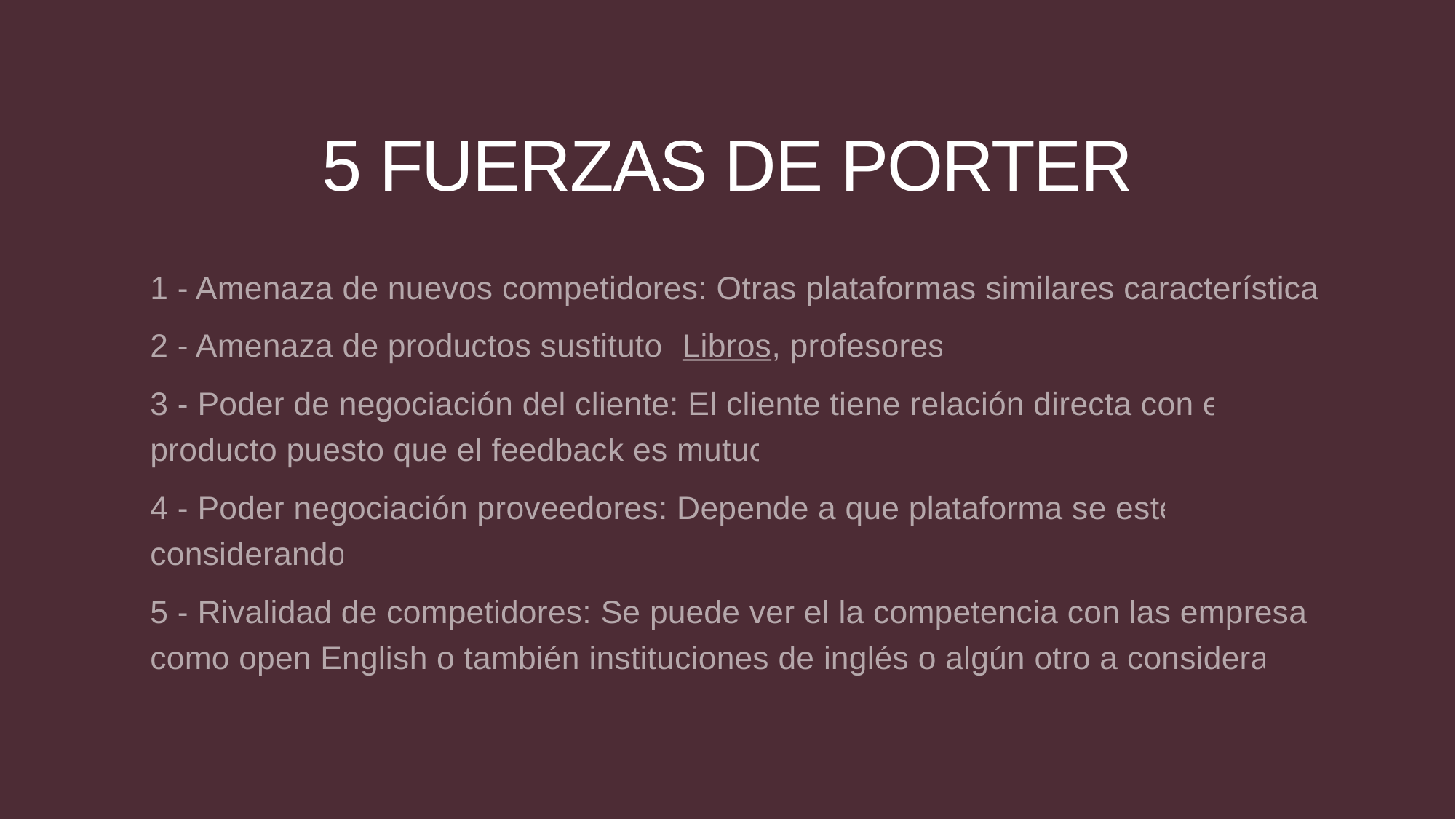

# 5 fuerzas de porter
1 - Amenaza de nuevos competidores: Otras plataformas similares características
2 - Amenaza de productos sustituto: Libros, profesores
3 - Poder de negociación del cliente: El cliente tiene relación directa con el producto puesto que el feedback es mutuo
4 - Poder negociación proveedores: Depende a que plataforma se esté considerando
5 - Rivalidad de competidores: Se puede ver el la competencia con las empresas como open English o también instituciones de inglés o algún otro a considerar